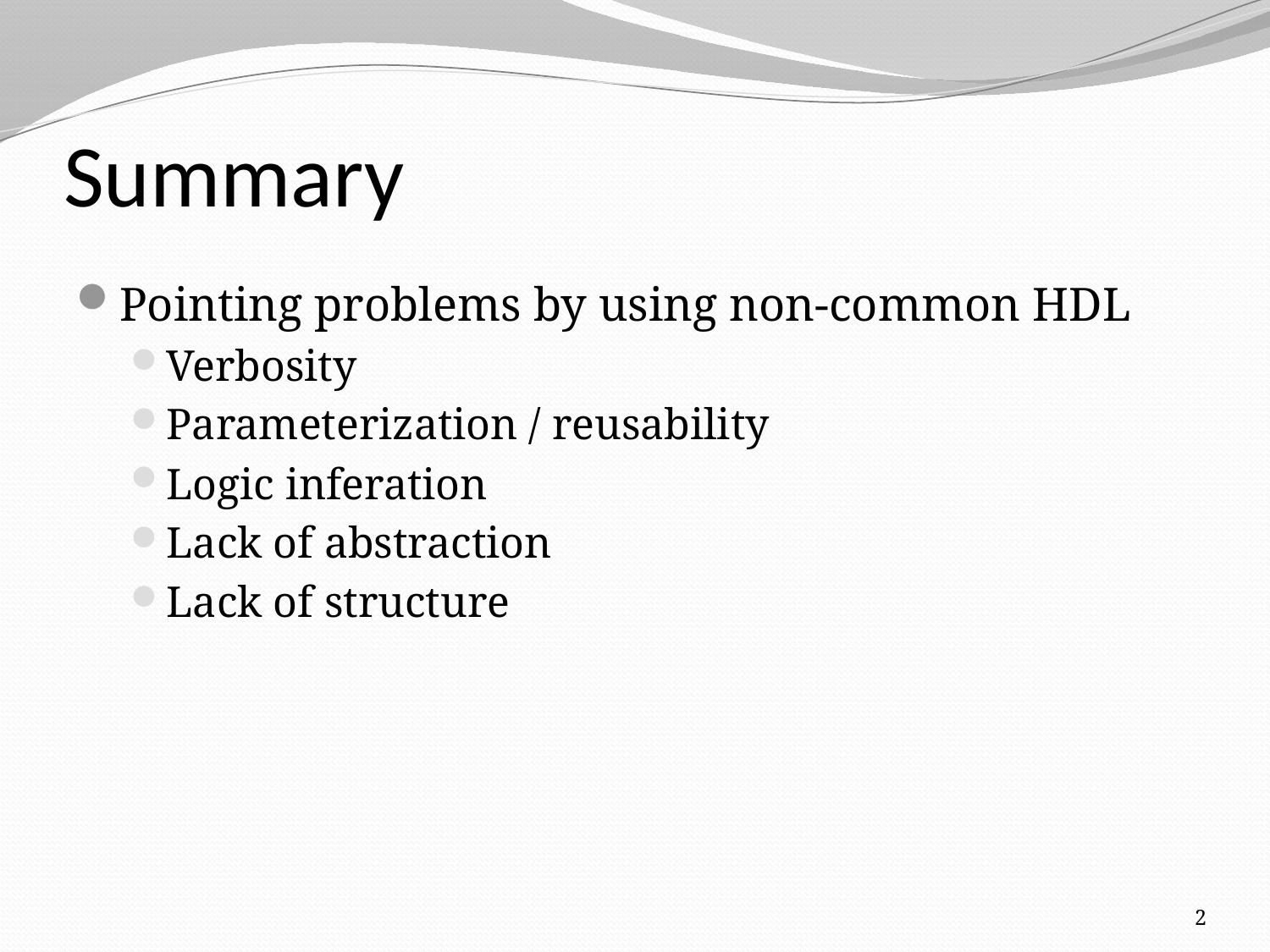

# Summary
Pointing problems by using non-common HDL
Verbosity
Parameterization / reusability
Logic inferation
Lack of abstraction
Lack of structure

2